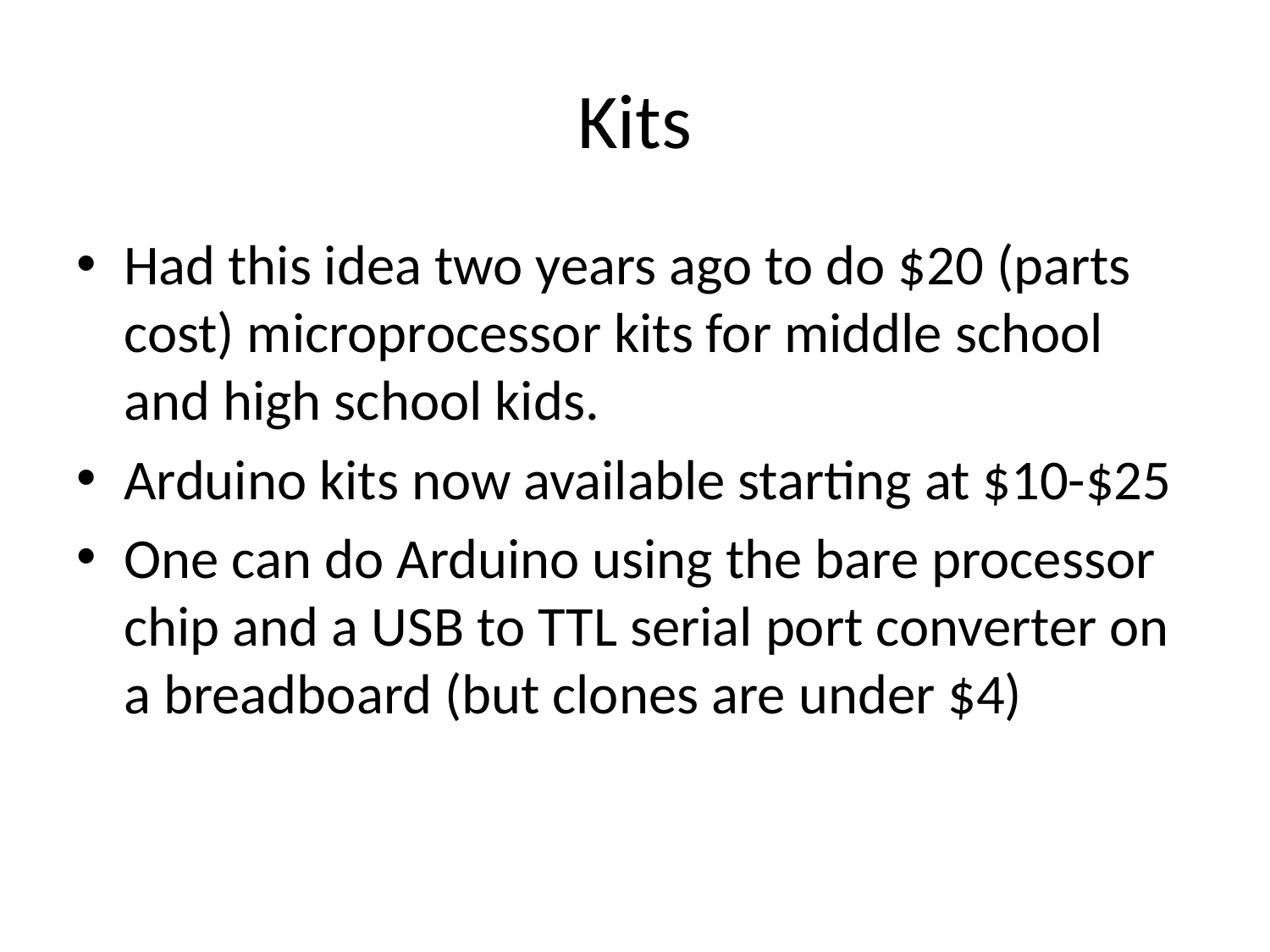

# Kits
Had this idea two years ago to do $20 (parts cost) microprocessor kits for middle school and high school kids.
Arduino kits now available starting at $10-$25
One can do Arduino using the bare processor chip and a USB to TTL serial port converter on a breadboard (but clones are under $4)